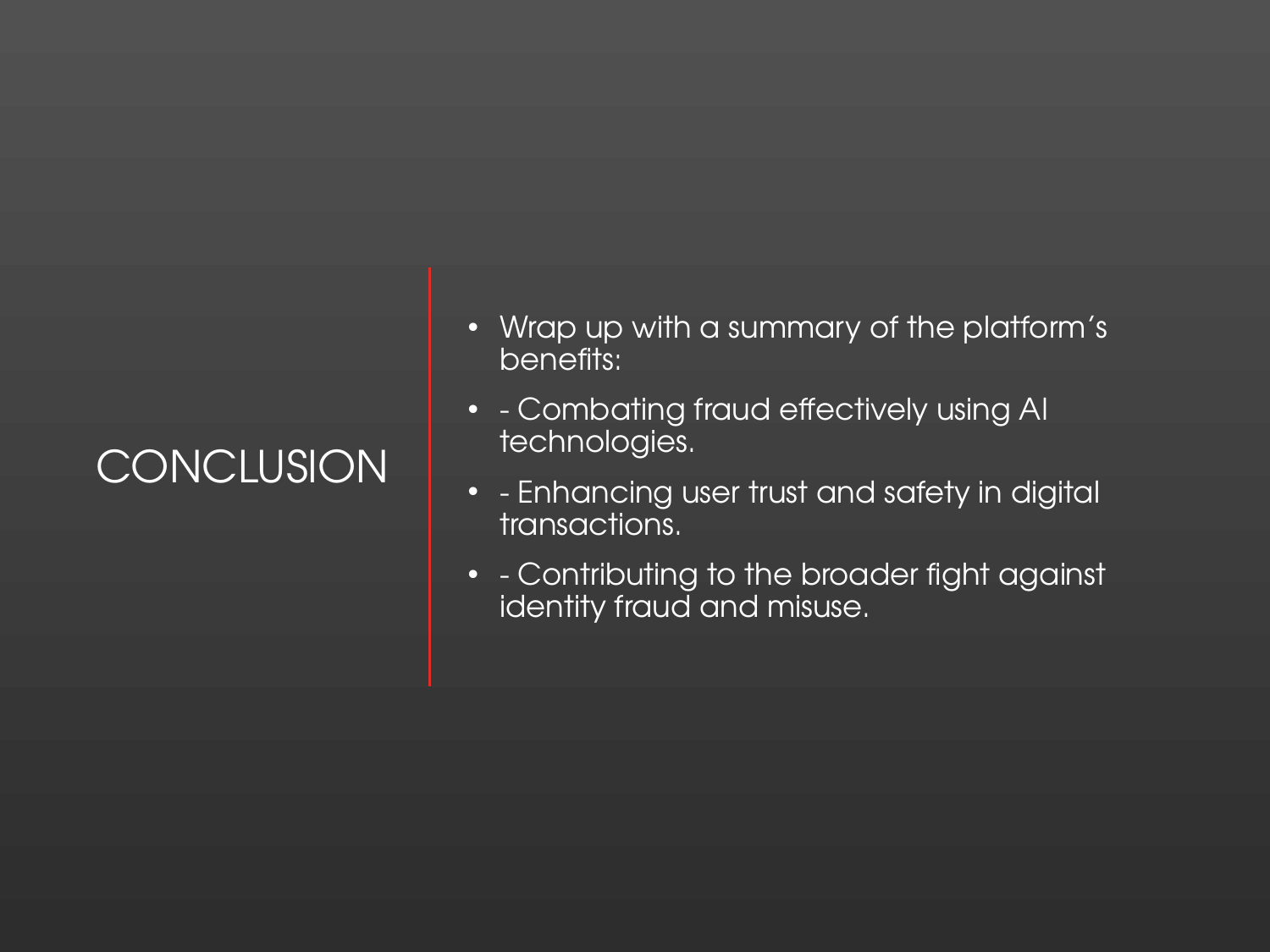

# Conclusion
Wrap up with a summary of the platform’s benefits:
- Combating fraud effectively using AI technologies.
- Enhancing user trust and safety in digital transactions.
- Contributing to the broader fight against identity fraud and misuse.